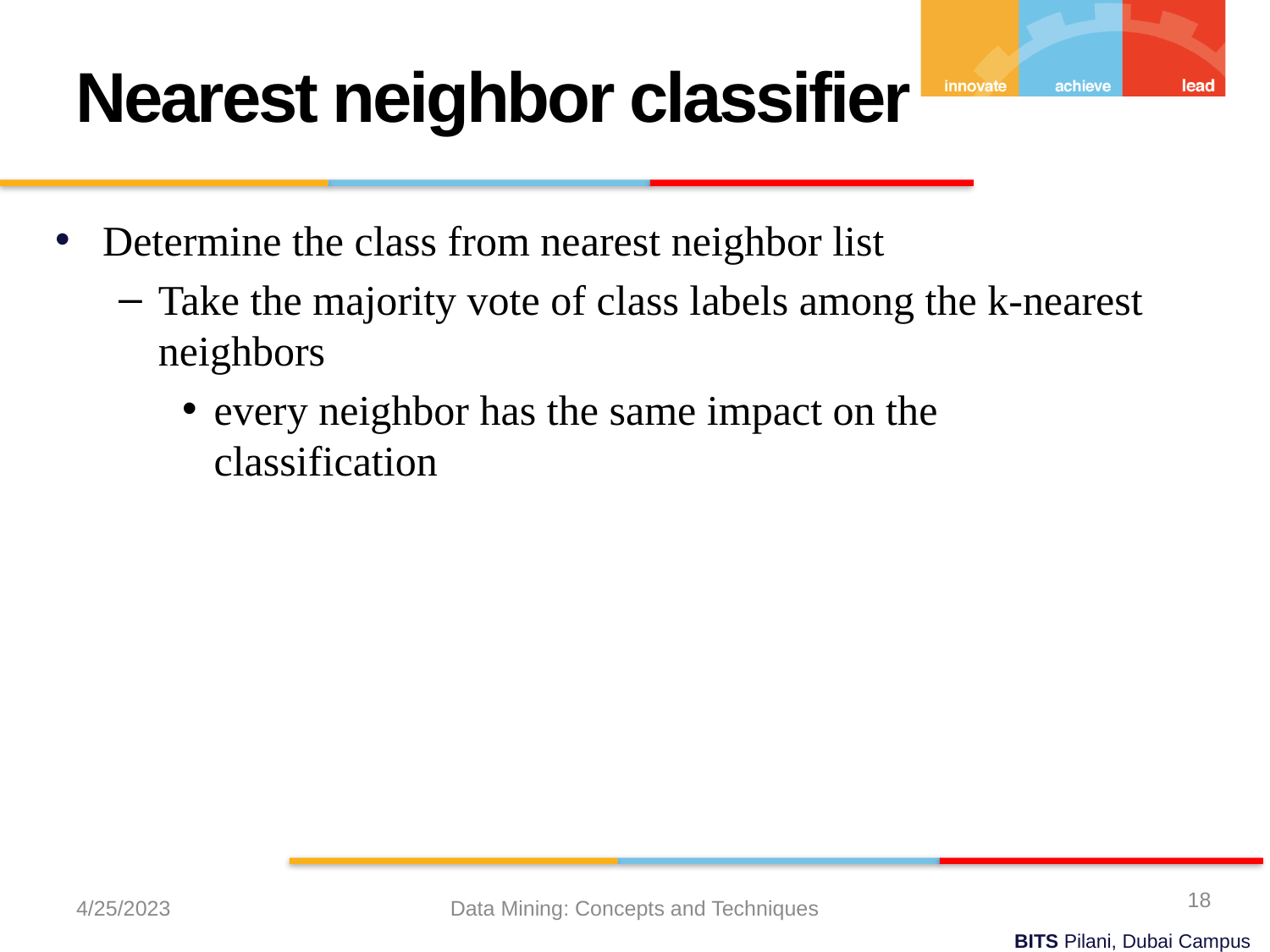

Nearest neighbor classifier
Determine the class from nearest neighbor list
Take the majority vote of class labels among the k-nearest neighbors
every neighbor has the same impact on the classification

18
4/25/2023
Data Mining: Concepts and Techniques